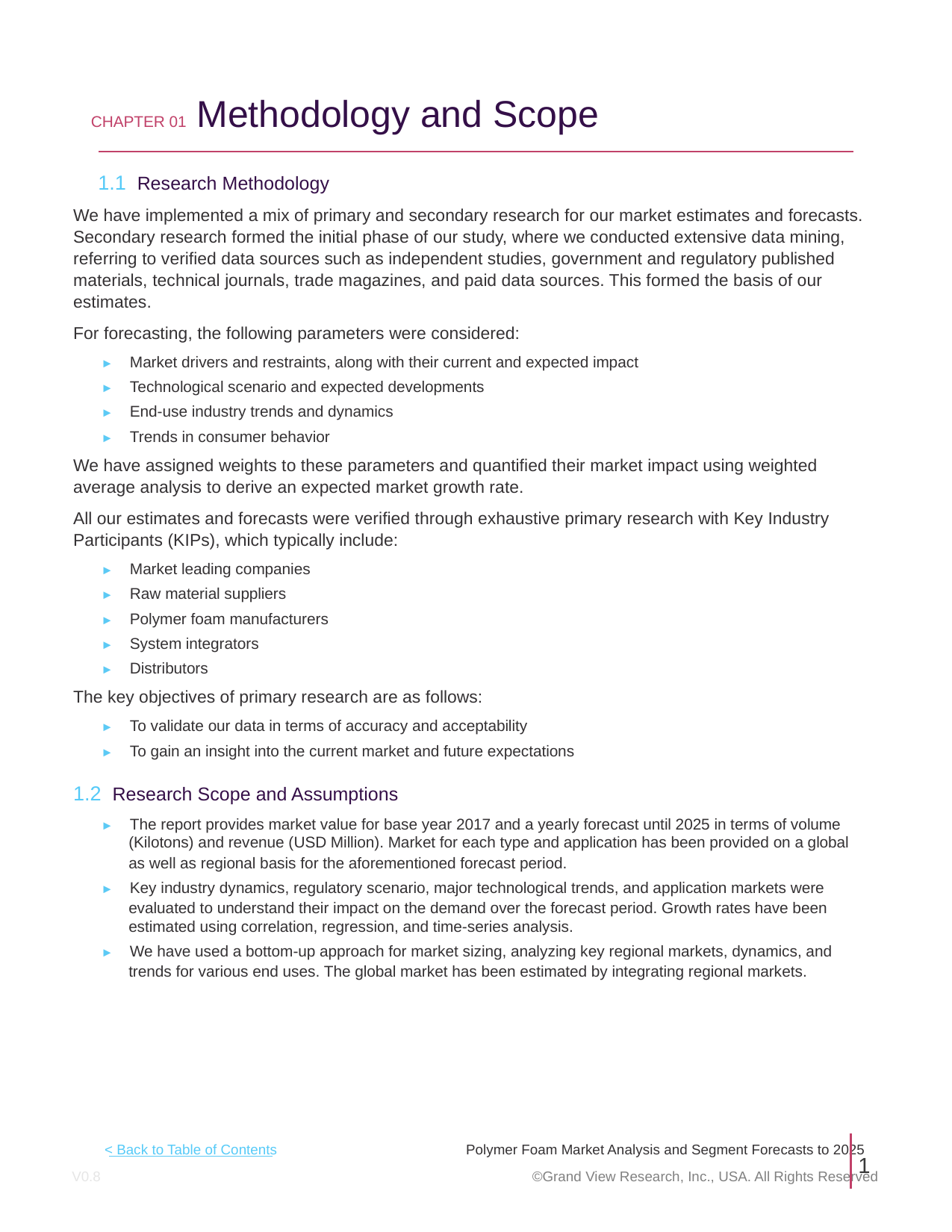

CHAPTER 01 Methodology and Scope

1.1  Research Methodology
We have implemented a mix of primary and secondary research for our market estimates and forecasts.
Secondary research formed the initial phase of our study, where we conducted extensive data mining,
referring to verified data sources such as independent studies, government and regulatory published
materials, technical journals, trade magazines, and paid data sources. This formed the basis of our
estimates.
For forecasting, the following parameters were considered:
►    Market drivers and restraints, along with their current and expected impact
►    Technological scenario and expected developments
►    End-use industry trends and dynamics
►    Trends in consumer behavior
We have assigned weights to these parameters and quantified their market impact using weighted
average analysis to derive an expected market growth rate.
All our estimates and forecasts were verified through exhaustive primary research with Key Industry
Participants (KIPs), which typically include:
►    Market leading companies
►    Raw material suppliers
►    Polymer foam manufacturers
►    System integrators
►    Distributors
The key objectives of primary research are as follows:
►    To validate our data in terms of accuracy and acceptability
►    To gain an insight into the current market and future expectations
1.2  Research Scope and Assumptions
►    The report provides market value for base year 2017 and a yearly forecast until 2025 in terms of volume
(Kilotons) and revenue (USD Million). Market for each type and application has been provided on a global
as well as regional basis for the aforementioned forecast period.
►    Key industry dynamics, regulatory scenario, major technological trends, and application markets were
evaluated to understand their impact on the demand over the forecast period. Growth rates have been
estimated using correlation, regression, and time-series analysis.
►    We have used a bottom-up approach for market sizing, analyzing key regional markets, dynamics, and
trends for various end uses. The global market has been estimated by integrating regional markets.

< Back to Table of Contents
Polymer Foam Market Analysis and Segment Forecasts to 2025
1

V0.8                                                                                                              ©Grand View Research, Inc., USA. All Rights Reserved